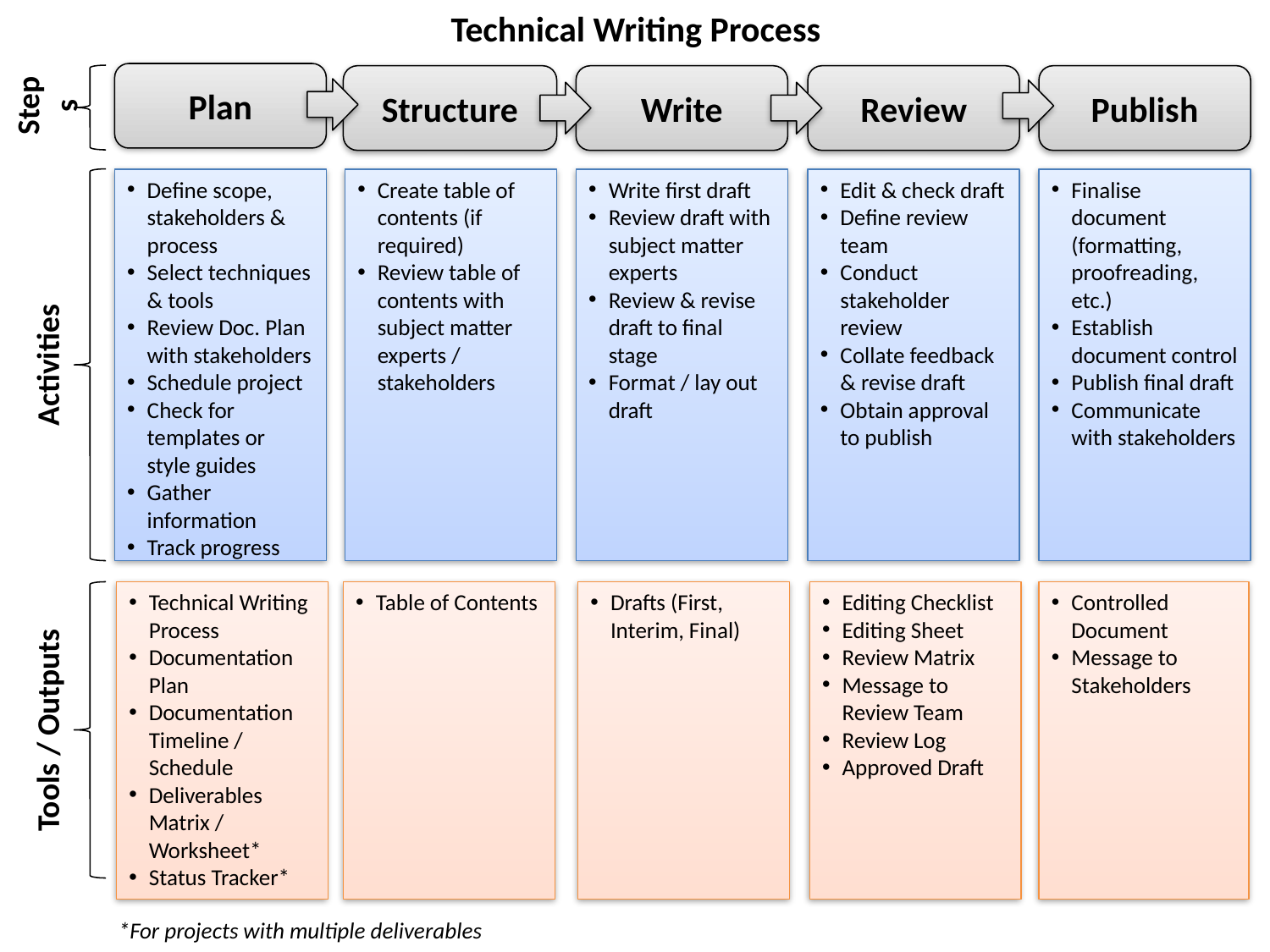

Technical Writing Process
Plan
Steps

Structure
Review
Publish
Write

Activities
Define scope, stakeholders & process
Select techniques & tools
Review Doc. Plan with stakeholders
Schedule project
Check for templates or  style guides
Gather information
Track progress
Create table of contents (if required)
Review table of contents with subject matter experts / stakeholders

Write first draft
Review draft with subject matter experts
Review & revise draft to final stage
Format / lay out draft

Edit & check draft
Define review team
Conduct stakeholder review
Collate feedback & revise draft
Obtain approval to publish
Finalise document (formatting, proofreading, etc.)
Establish document control
Publish final draft
Communicate with stakeholders

Technical Writing Process
Documentation Plan
Documentation  Timeline / Schedule
Deliverables Matrix / Worksheet*
Status Tracker*

Drafts (First, Interim, Final)

Editing Checklist
Editing Sheet
Review Matrix
Message to Review Team
Review Log
Approved Draft
Controlled Document
Message to Stakeholders
Tools / Outputs
Table of Contents
*For projects with multiple deliverables